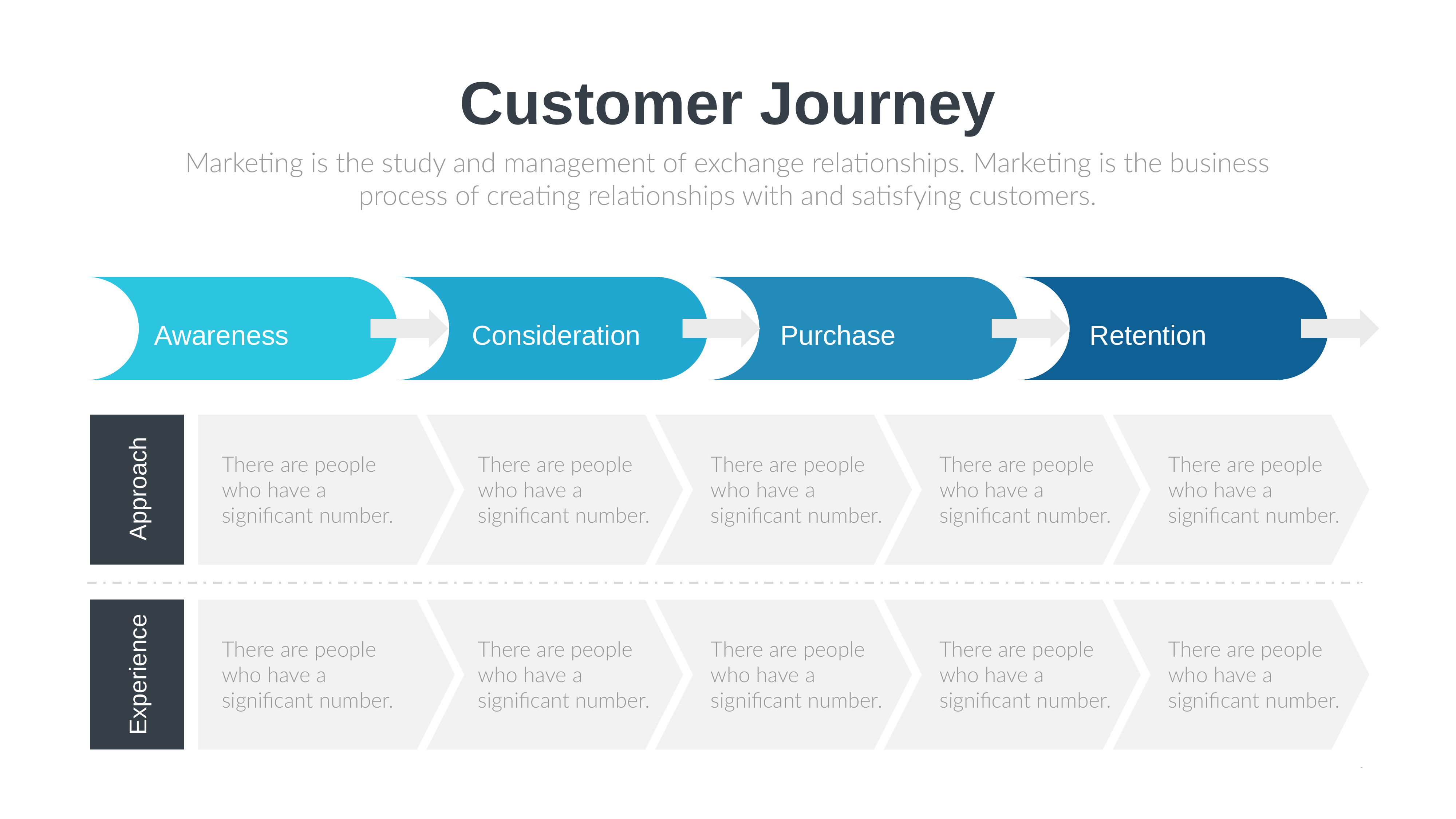

Customer Journey
Marketing is the study and management of exchange relationships. Marketing is the business process of creating relationships with and satisfying customers.

Awareness
Consideration
Purchase
Retention

There are people who have a significant number.
There are people who have a significant number.
There are people who have a significant number.
There are people who have a significant number.
There are people who have a significant number.

Approach

There are people who have a significant number.
There are people who have a significant number.
There are people who have a significant number.
There are people who have a significant number.
There are people who have a significant number.

Experience